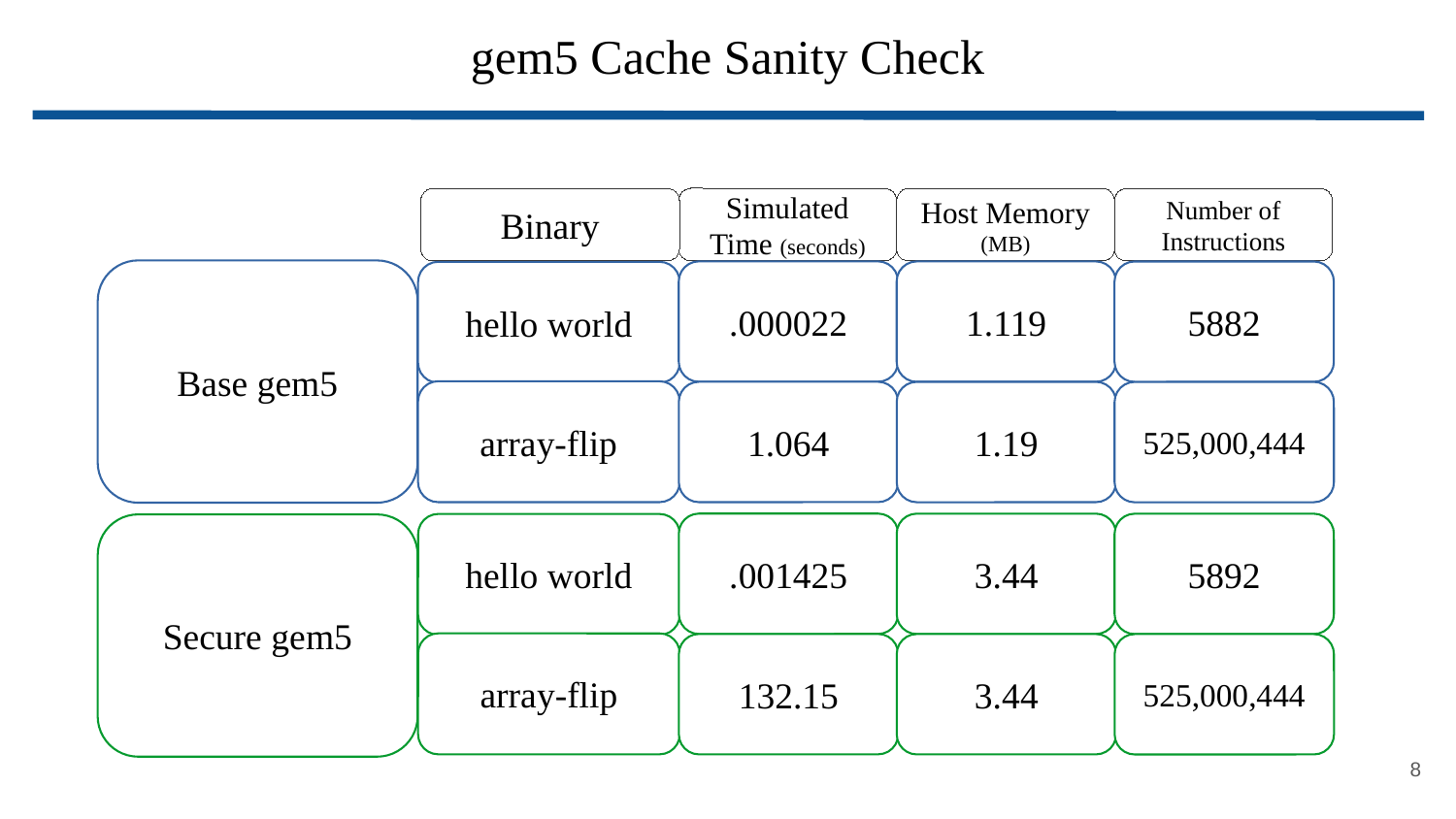

# gem5 Cache Sanity Check
Simulated Time (seconds)
Binary
Host Memory (MB)
Number of Instructions
Base gem5
.000022
1.119
5882
hello world
array-flip
1.064
1.19
525,000,444
.001425
3.44
5892
hello world
Secure gem5
array-flip
132.15
3.44
525,000,444
8